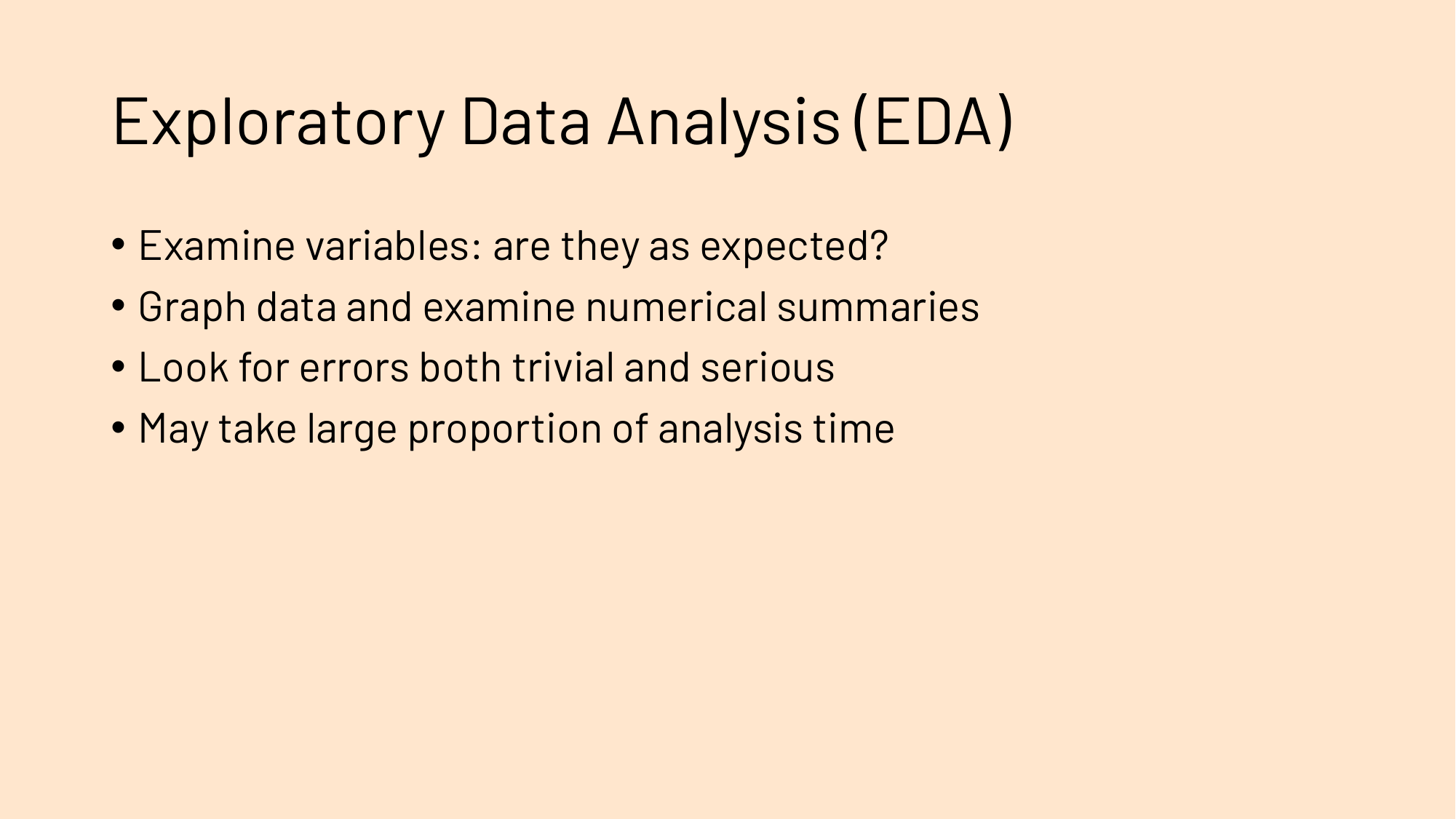

# Exploratory Data Analysis (EDA)
Examine variables: are they as expected?
Graph data and examine numerical summaries
Look for errors both trivial and serious
May take large proportion of analysis time